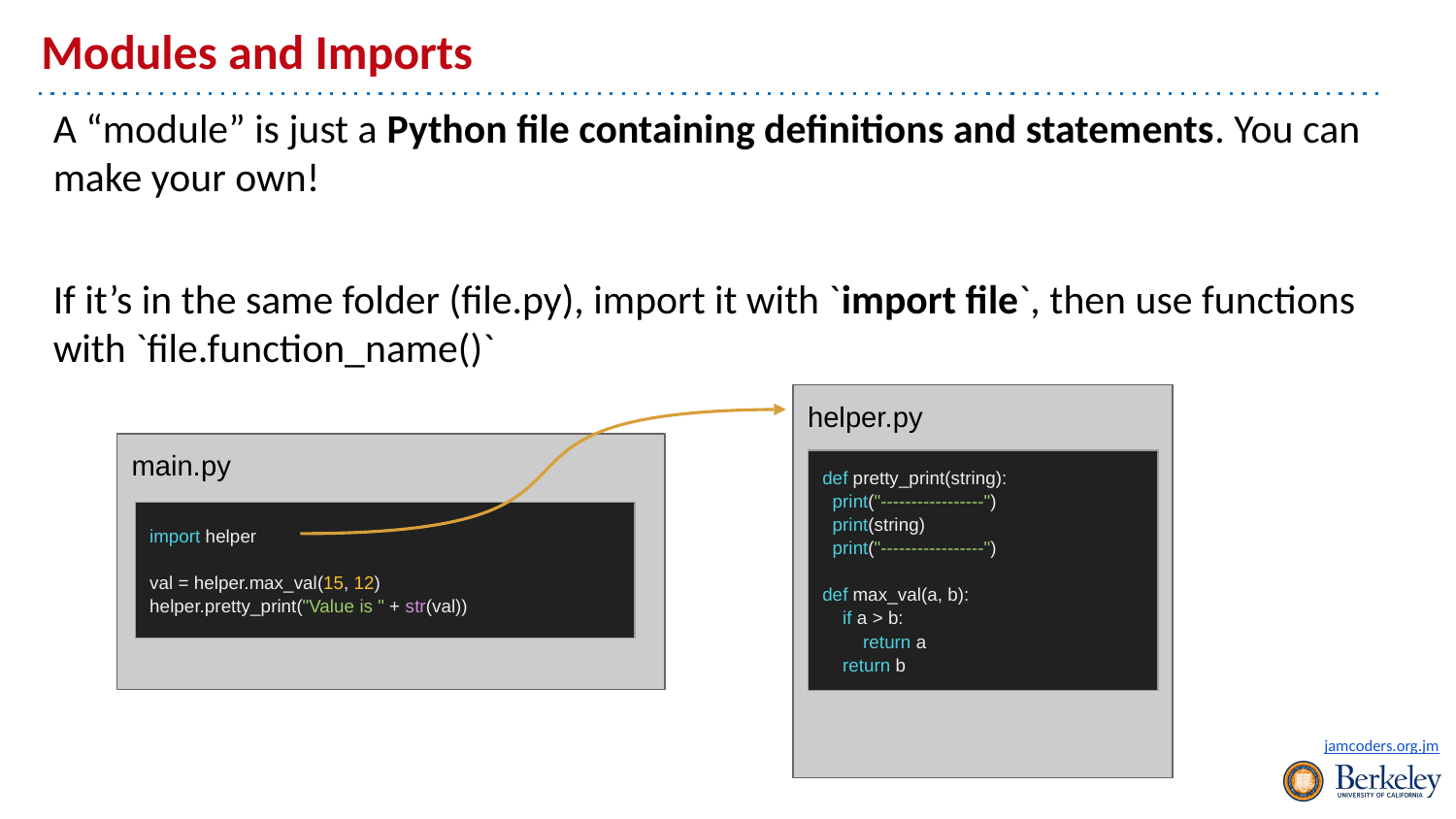

# Modules and Imports
A “module” is just a Python file containing definitions and statements. You can make your own!

If it’s in the same folder (file.py), import it with `import file`, then use functions with `file.function_name()`
helper.py
main.py
| def pretty\_print(string): print("-----------------") print(string) print("-----------------") def max\_val(a, b): if a > b: return a return b |
| --- |
| import helper val = helper.max\_val(15, 12) helper.pretty\_print("Value is " + str(val)) |
| --- |